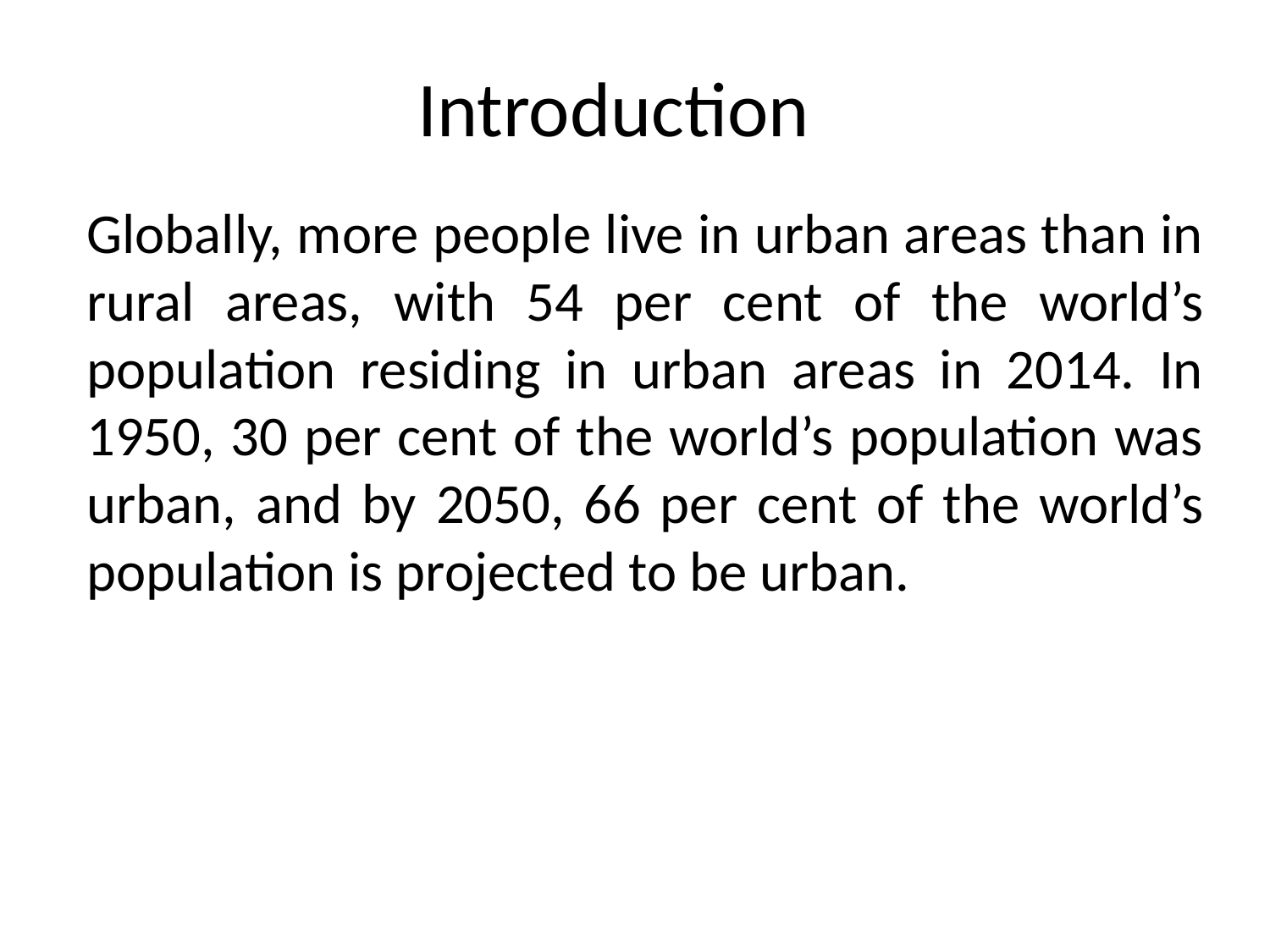

# Introduction
Globally, more people live in urban areas than in rural areas, with 54 per cent of the world’s population residing in urban areas in 2014. In 1950, 30 per cent of the world’s population was urban, and by 2050, 66 per cent of the world’s population is projected to be urban.